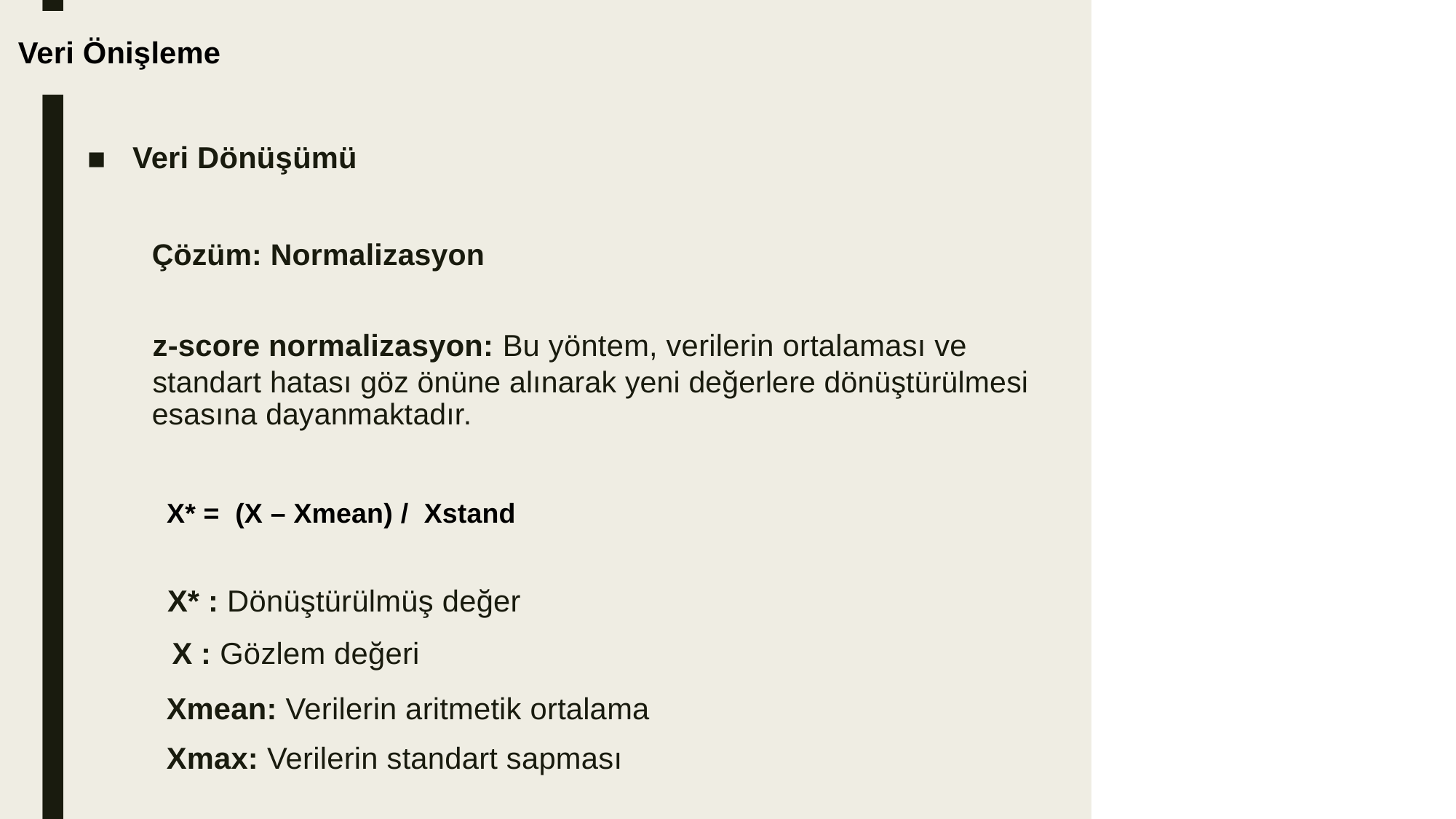

Veri Önişleme
Veri Dönüşümü
■
Çözüm: Normalizasyon
z-score normalizasyon: Bu yöntem, verilerin ortalaması ve
standart hatası göz önüne alınarak yeni değerlere dönüştürülmesi
esasına dayanmaktadır.
X* =  (X – Xmean) /  Xstand
X* : Dönüştürülmüş değer
X : Gözlem değeri
Xmean: Verilerin aritmetik ortalama
Xmax: Verilerin standart sapması